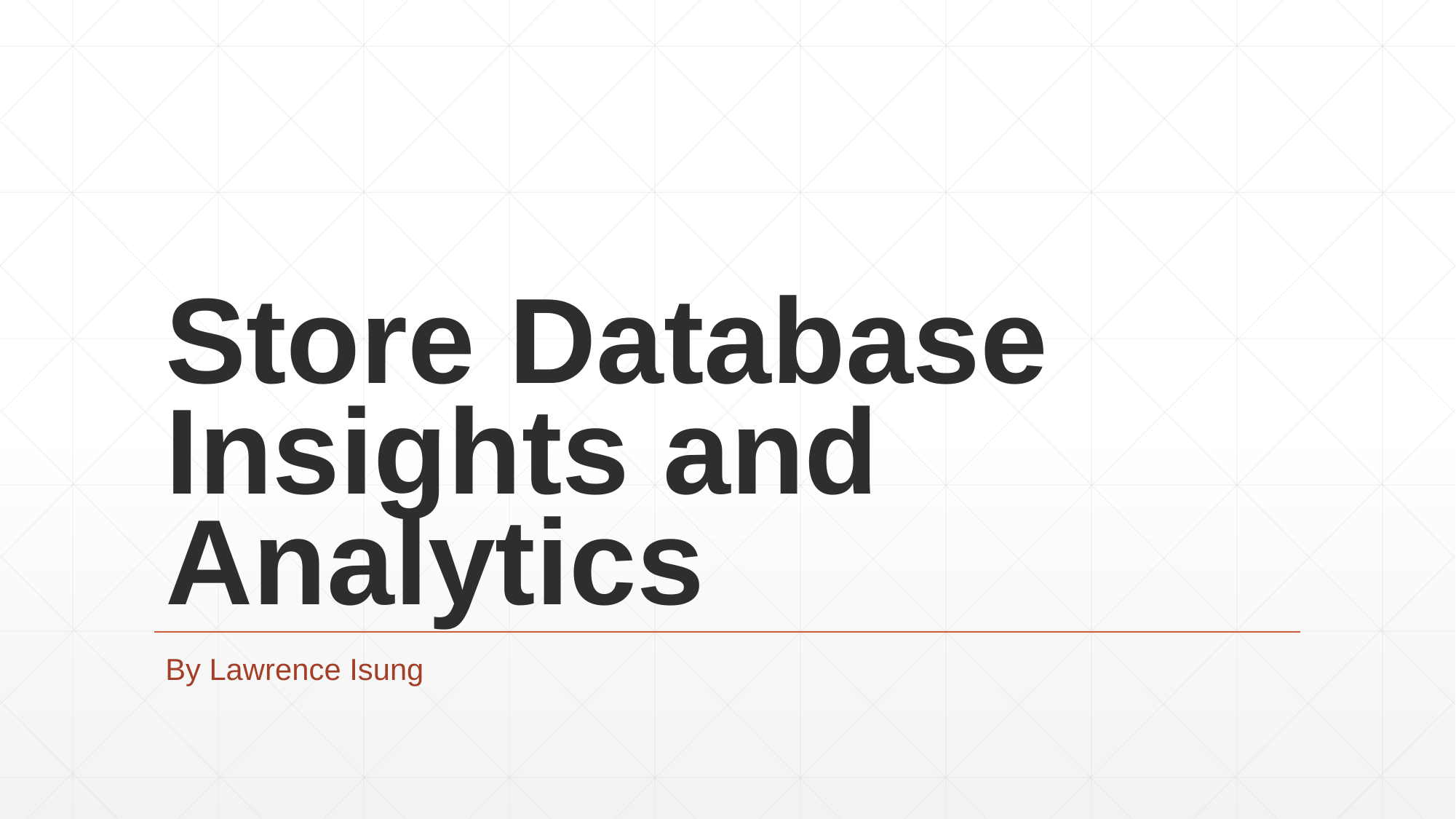

# Store Database Insights and Analytics
By Lawrence Isung